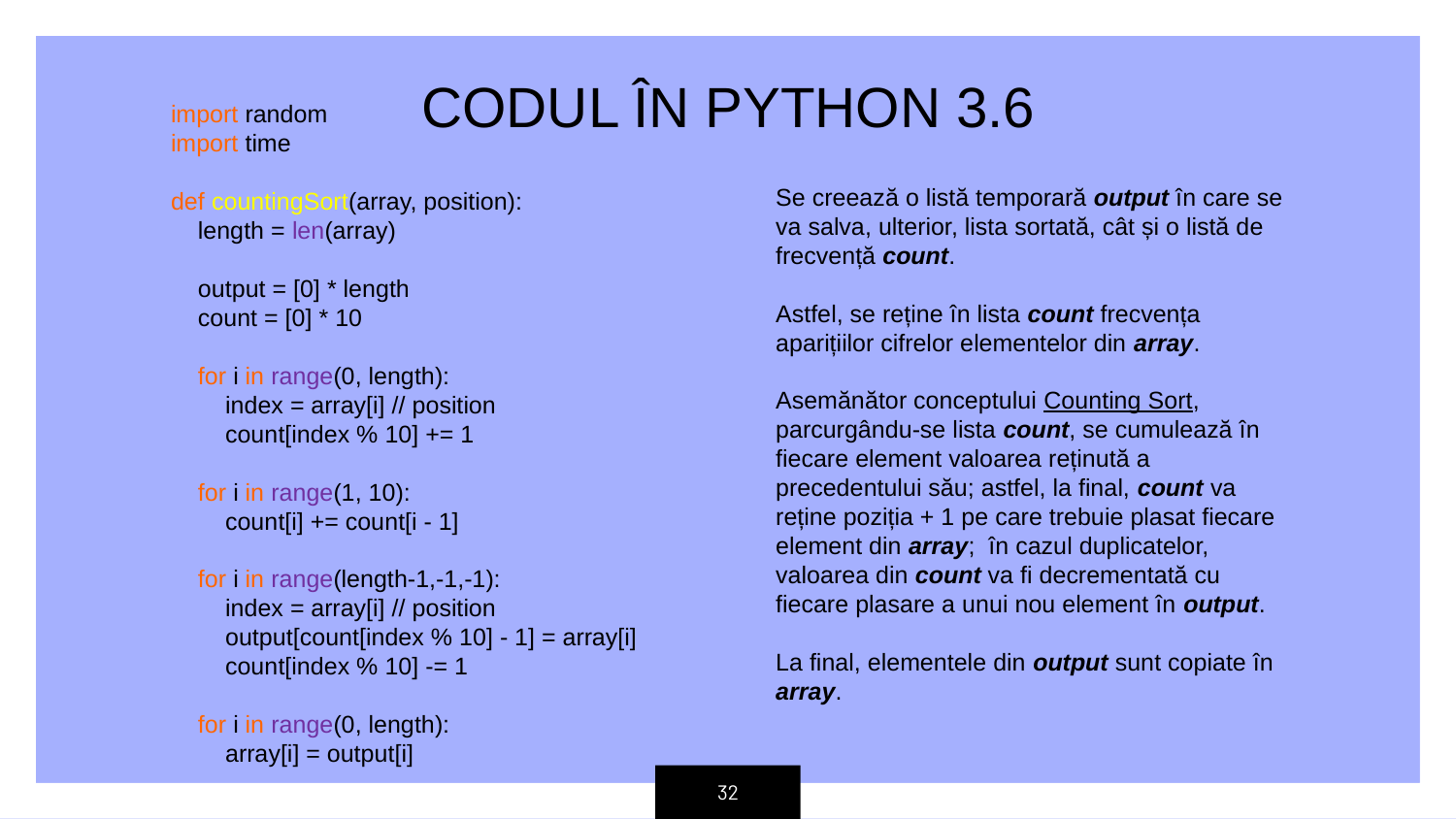

CODUL ÎN PYTHON 3.6
import random
import time

def countingSort(array, position):
    length = len(array)

    output = [0] * length
    count = [0] * 10

    for i in range(0, length):
        index = array[i] // position
        count[index % 10] += 1

    for i in range(1, 10):
        count[i] += count[i - 1]

    for i in range(length-1,-1,-1):
        index = array[i] // position
        output[count[index % 10] - 1] = array[i]
        count[index % 10] -= 1

    for i in range(0, length):
        array[i] = output[i]

Se creează o listă temporară output în care se va salva, ulterior, lista sortată, cât și o listă de frecvență count.

Astfel, se reține în lista count frecvența aparițiilor cifrelor elementelor din array.

Asemănător conceptului Counting Sort, parcurgându-se lista count, se cumulează în fiecare element valoarea reținută a precedentului său; astfel, la final, count va reține poziția + 1 pe care trebuie plasat fiecare element din array;  în cazul duplicatelor, valoarea din count va fi decrementată cu fiecare plasare a unui nou element în output.

La final, elementele din output sunt copiate în array.

32